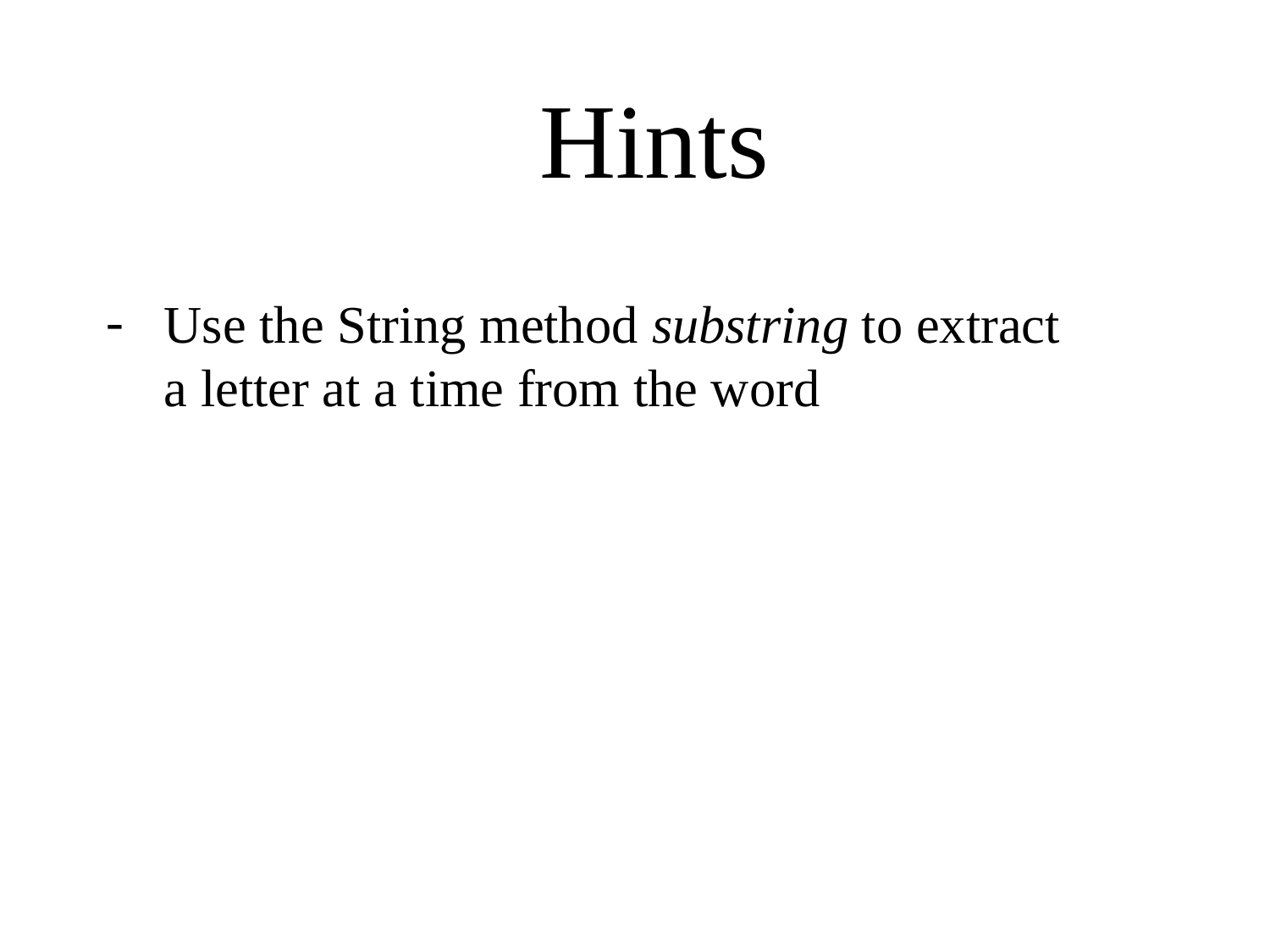

Hints

Use the String method substring to extract a letter at a time from the word